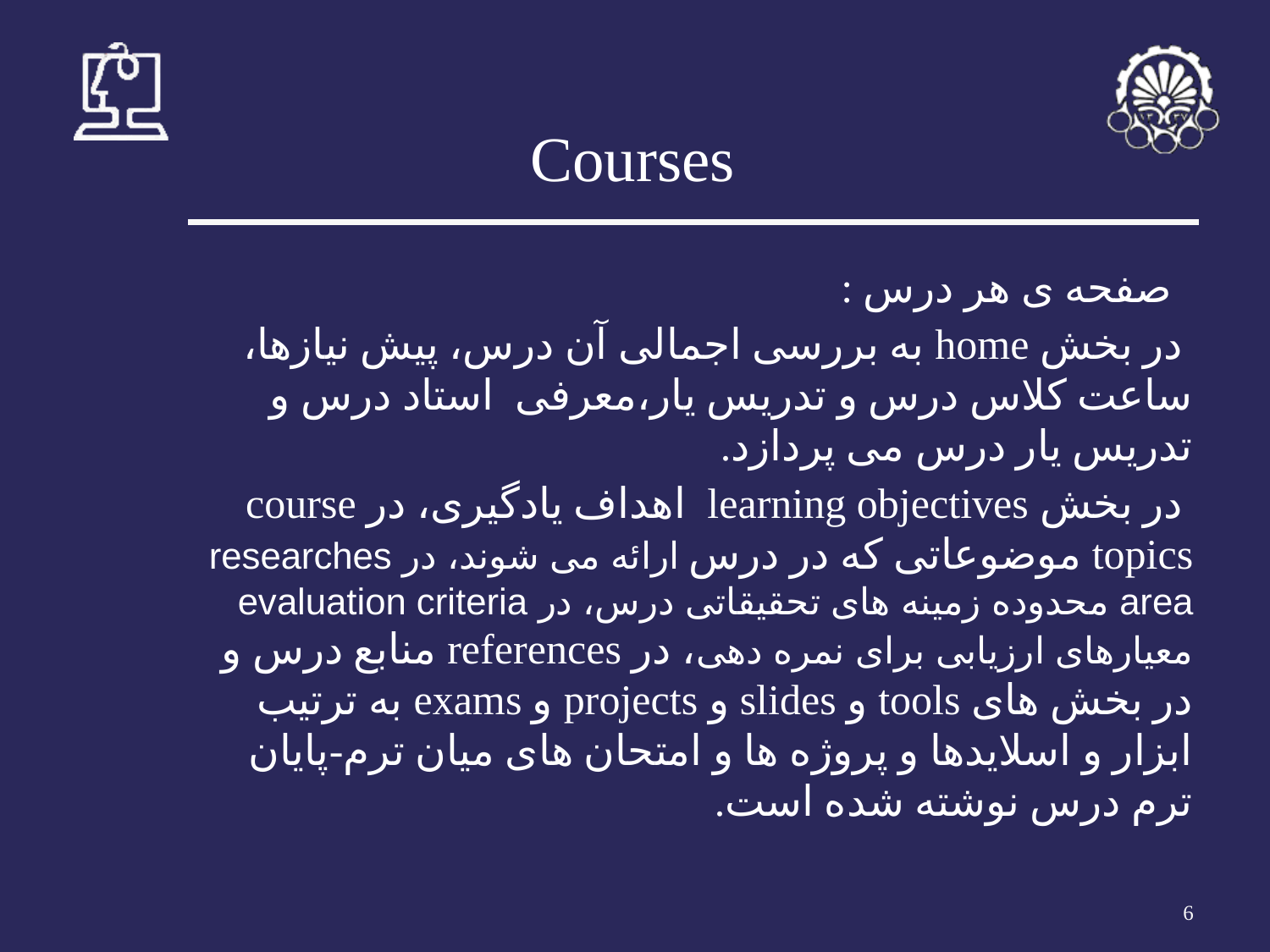

# Courses
  صفحه ی هر درس :
 در بخش home به بررسی اجمالی آن درس، پیش نیازها، ساعت کلاس درس و تدریس یار،معرفی  استاد درس و تدریس یار درس می پردازد.
 در بخش learning objectives  اهداف یادگیری، در course topics موضوعاتی که در درس ارائه می شوند، در researches area محدوده زمینه های تحقیقاتی درس، در evaluation criteria معیارهای ارزیابی برای نمره دهی، در references منابع درس و در بخش های tools و slides و projects و exams به ترتیب ابزار و اسلایدها و پروژه ها و امتحان های میان ترم-پایان ترم درس نوشته شده است.
6